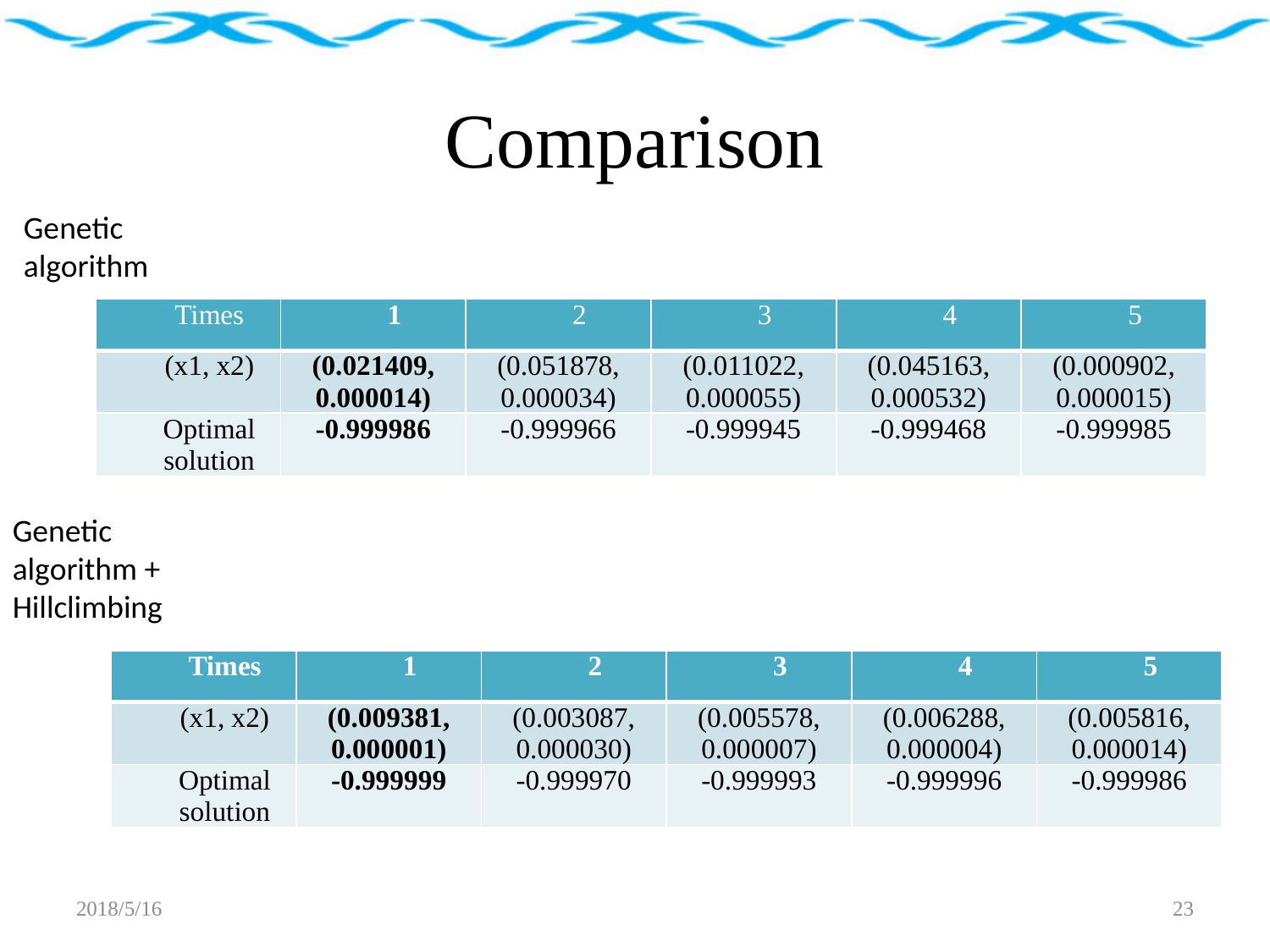

# Comparison
Genetic algorithm
| Times | 1 | 2 | 3 | 4 | 5 |
| --- | --- | --- | --- | --- | --- |
| (x1, x2) | (0.021409, 0.000014) | (0.051878, 0.000034) | (0.011022, 0.000055) | (0.045163, 0.000532) | (0.000902, 0.000015) |
| Optimal solution | -0.999986 | -0.999966 | -0.999945 | -0.999468 | -0.999985 |
Genetic algorithm + Hillclimbing
| Times | 1 | 2 | 3 | 4 | 5 |
| --- | --- | --- | --- | --- | --- |
| (x1, x2) | (0.009381, 0.000001) | (0.003087, 0.000030) | (0.005578, 0.000007) | (0.006288, 0.000004) | (0.005816, 0.000014) |
| Optimal solution | -0.999999 | -0.999970 | -0.999993 | -0.999996 | -0.999986 |
2018/5/16
23